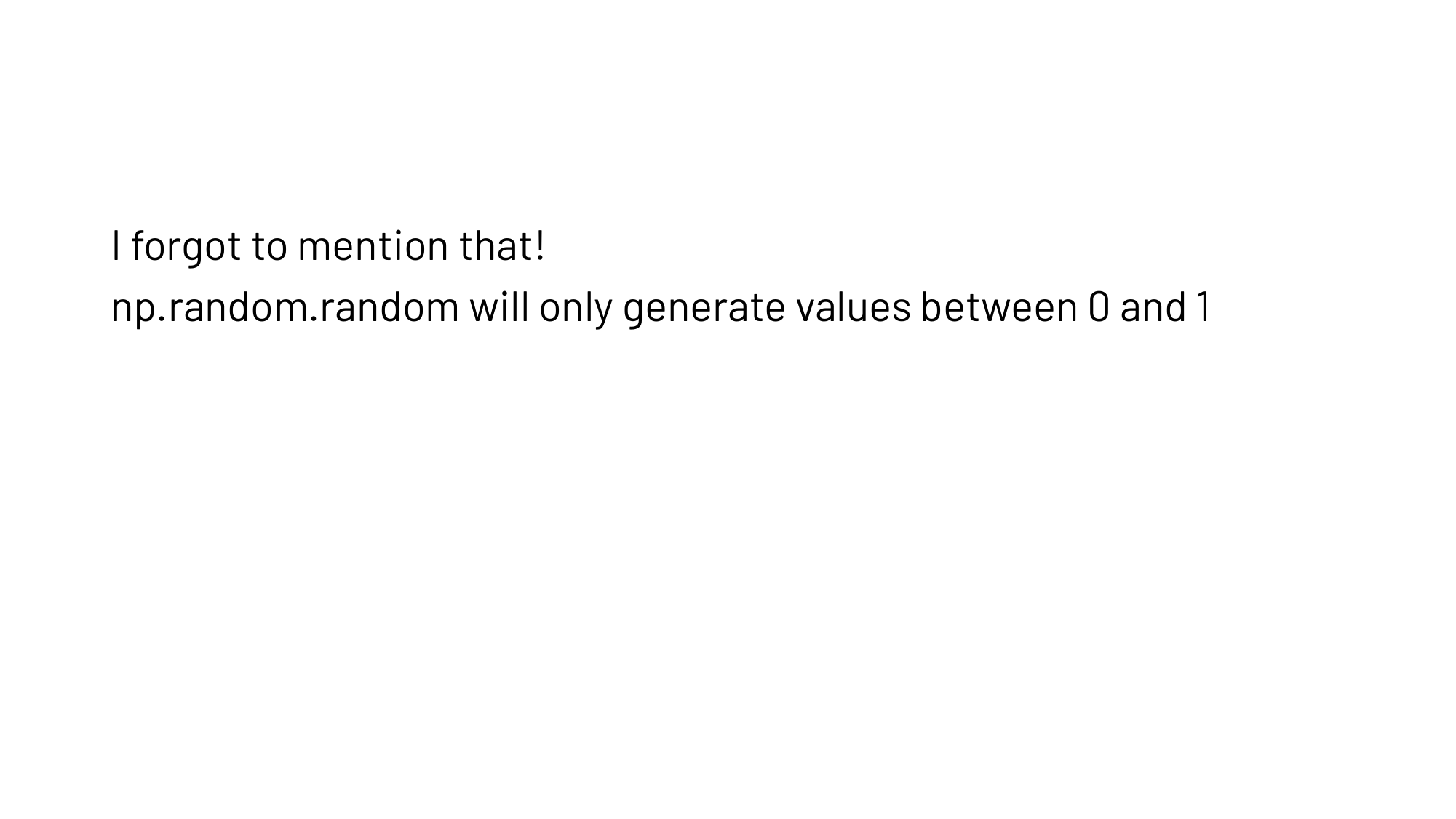

I forgot to mention that!
np.random.random will only generate values between 0 and 1